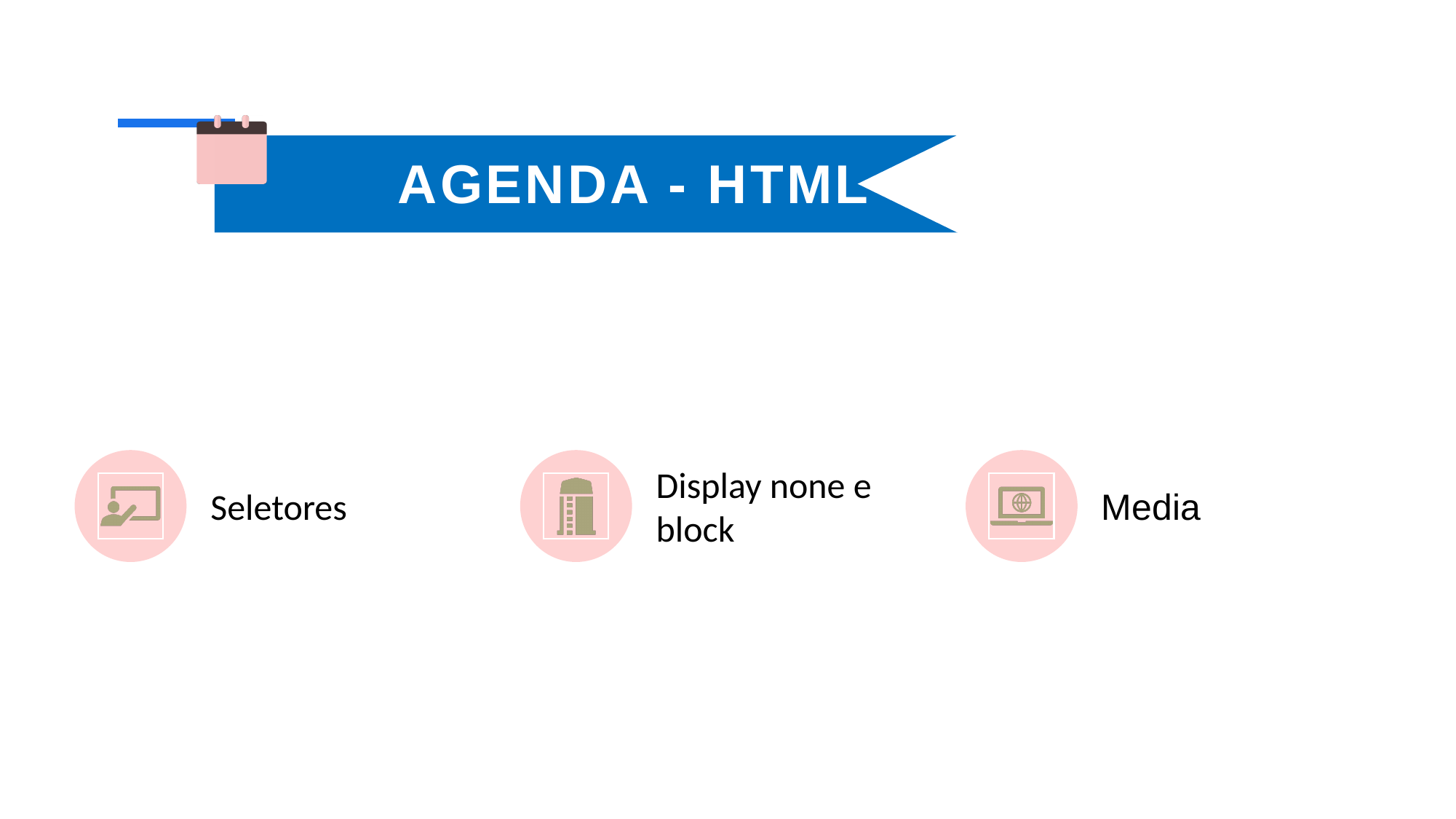

Agenda - HTML

Seletores
Display none e block
Media